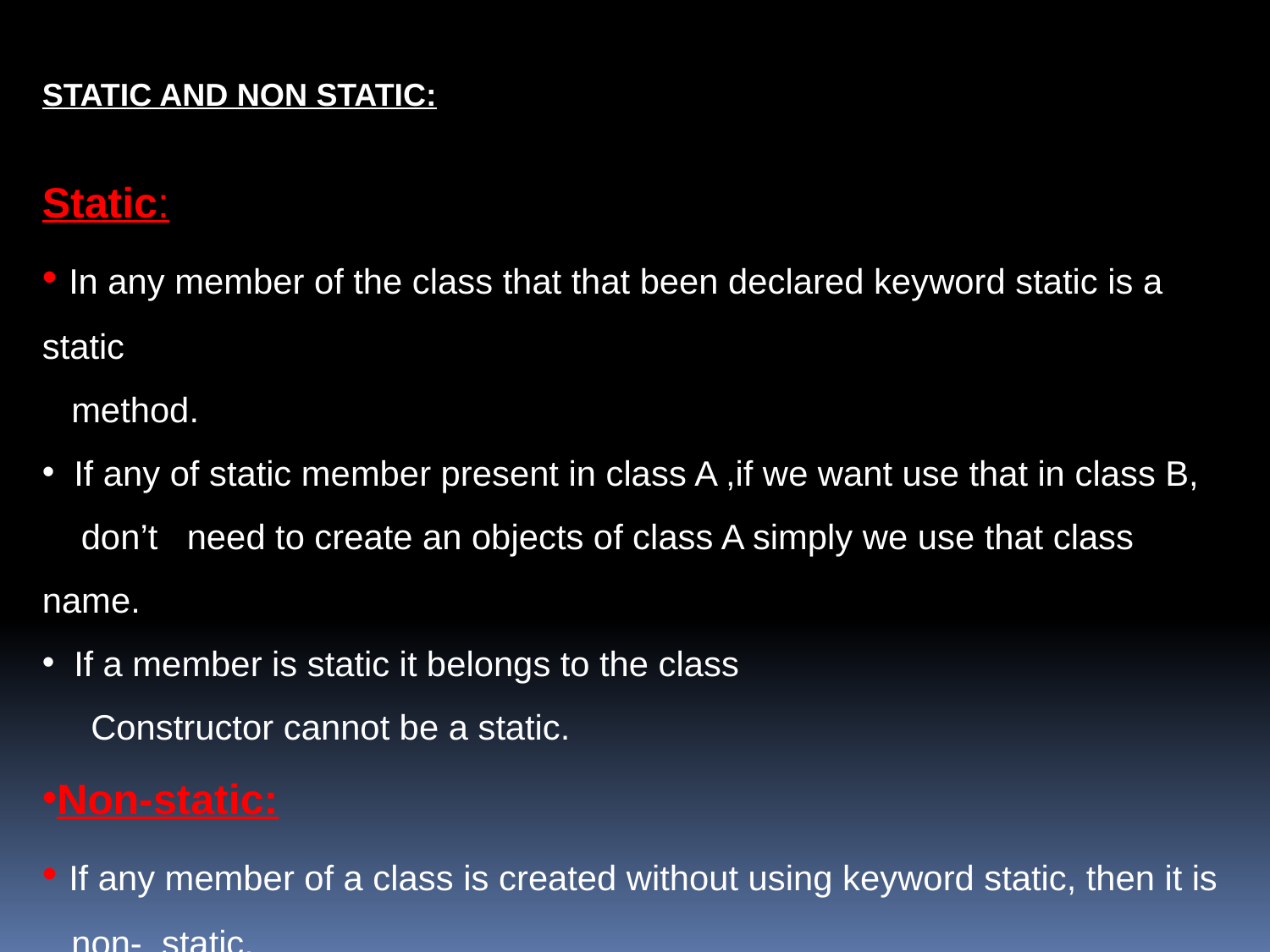

STATIC AND NON STATIC:

Static:
 In any member of the class that that been declared keyword static is a static
   method.
  If any of static member present in class A ,if we want use that in class B,
    don’t   need to create an objects of class A simply we use that class name.
  If a member is static it belongs to the class
     Constructor cannot be a static.
Non-static:
 If any member of a class is created without using keyword static, then it is
   non-  static.